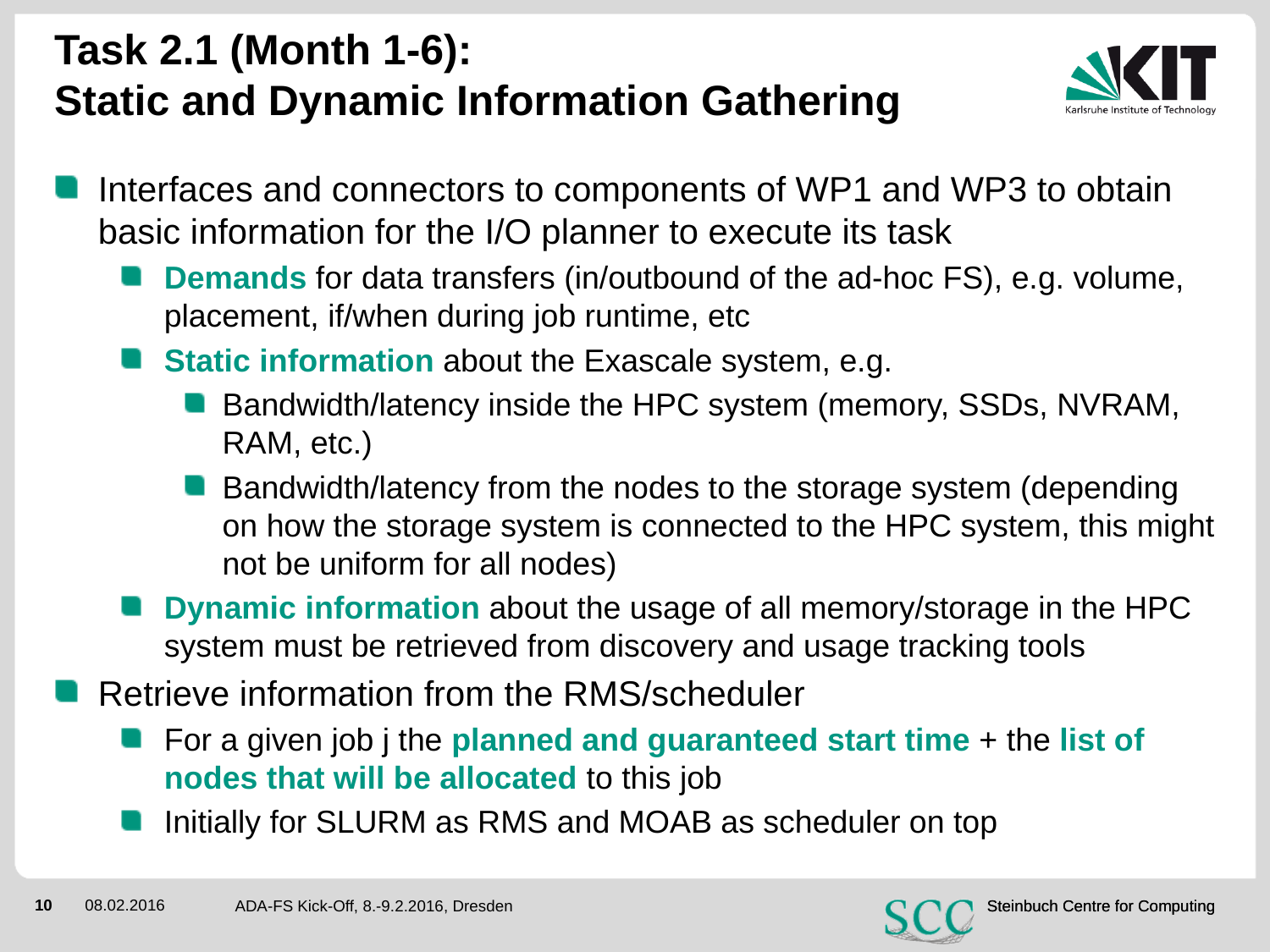

# Task 2.1 (Month 1-6): Static and Dynamic Information Gathering
Interfaces and connectors to components of WP1 and WP3 to obtain basic information for the I/O planner to execute its task
Demands for data transfers (in/outbound of the ad-hoc FS), e.g. volume, placement, if/when during job runtime, etc
Static information about the Exascale system, e.g.
Bandwidth/latency inside the HPC system (memory, SSDs, NVRAM, RAM, etc.)
Bandwidth/latency from the nodes to the storage system (depending on how the storage system is connected to the HPC system, this might not be uniform for all nodes)
Dynamic information about the usage of all memory/storage in the HPC system must be retrieved from discovery and usage tracking tools
Retrieve information from the RMS/scheduler
For a given job j the planned and guaranteed start time + the list of nodes that will be allocated to this job
Initially for SLURM as RMS and MOAB as scheduler on top